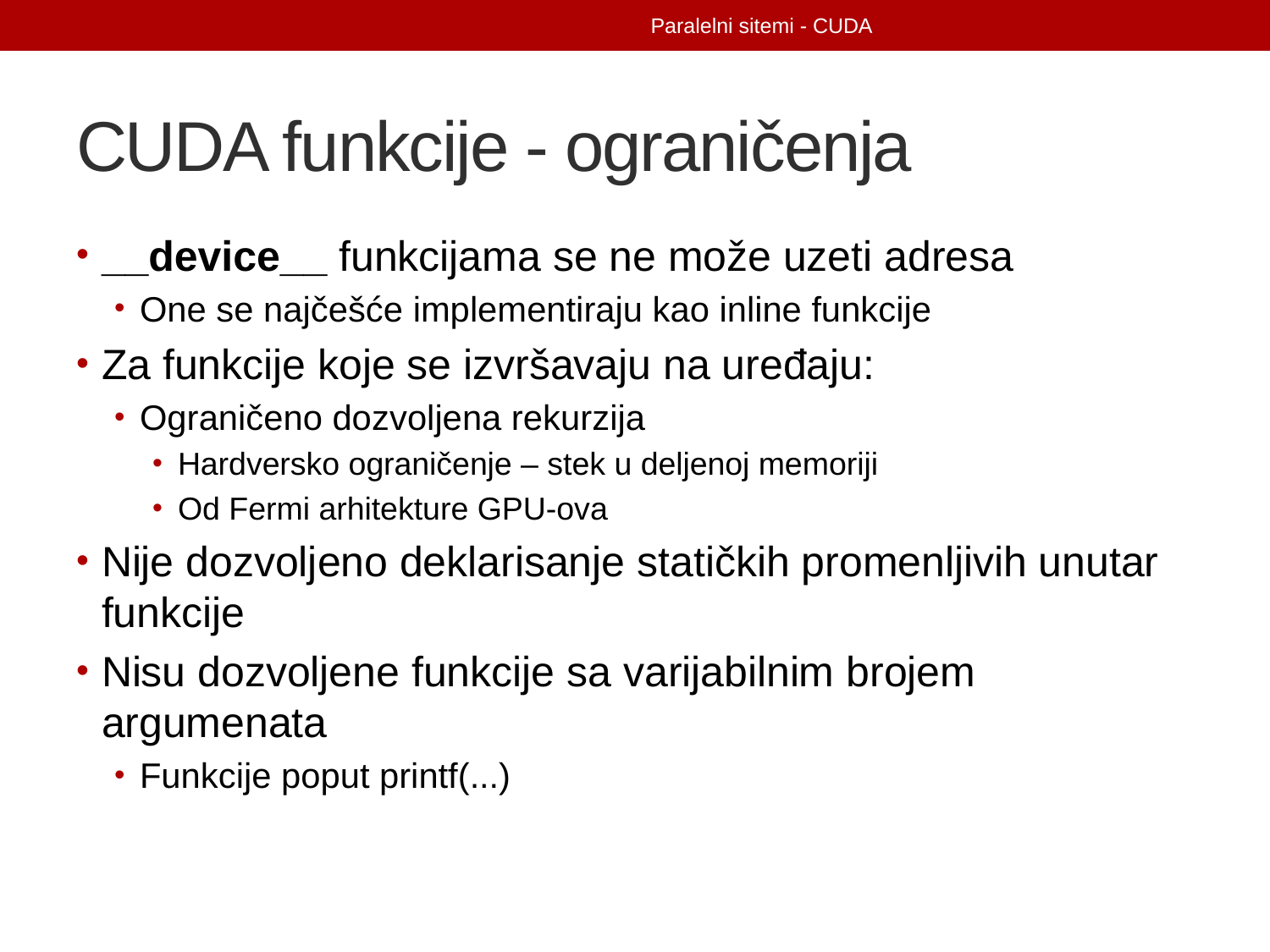

Paralelni sitemi - CUDA
# CUDA funkcije - ograničenja
__device__ funkcijama se ne može uzeti adresa
One se najčešće implementiraju kao inline funkcije
Za funkcije koje se izvršavaju na uređaju:
Ograničeno dozvoljena rekurzija
Hardversko ograničenje – stek u deljenoj memoriji
Od Fermi arhitekture GPU-ova
Nije dozvoljeno deklarisanje statičkih promenljivih unutar funkcije
Nisu dozvoljene funkcije sa varijabilnim brojem argumenata
Funkcije poput printf(...)